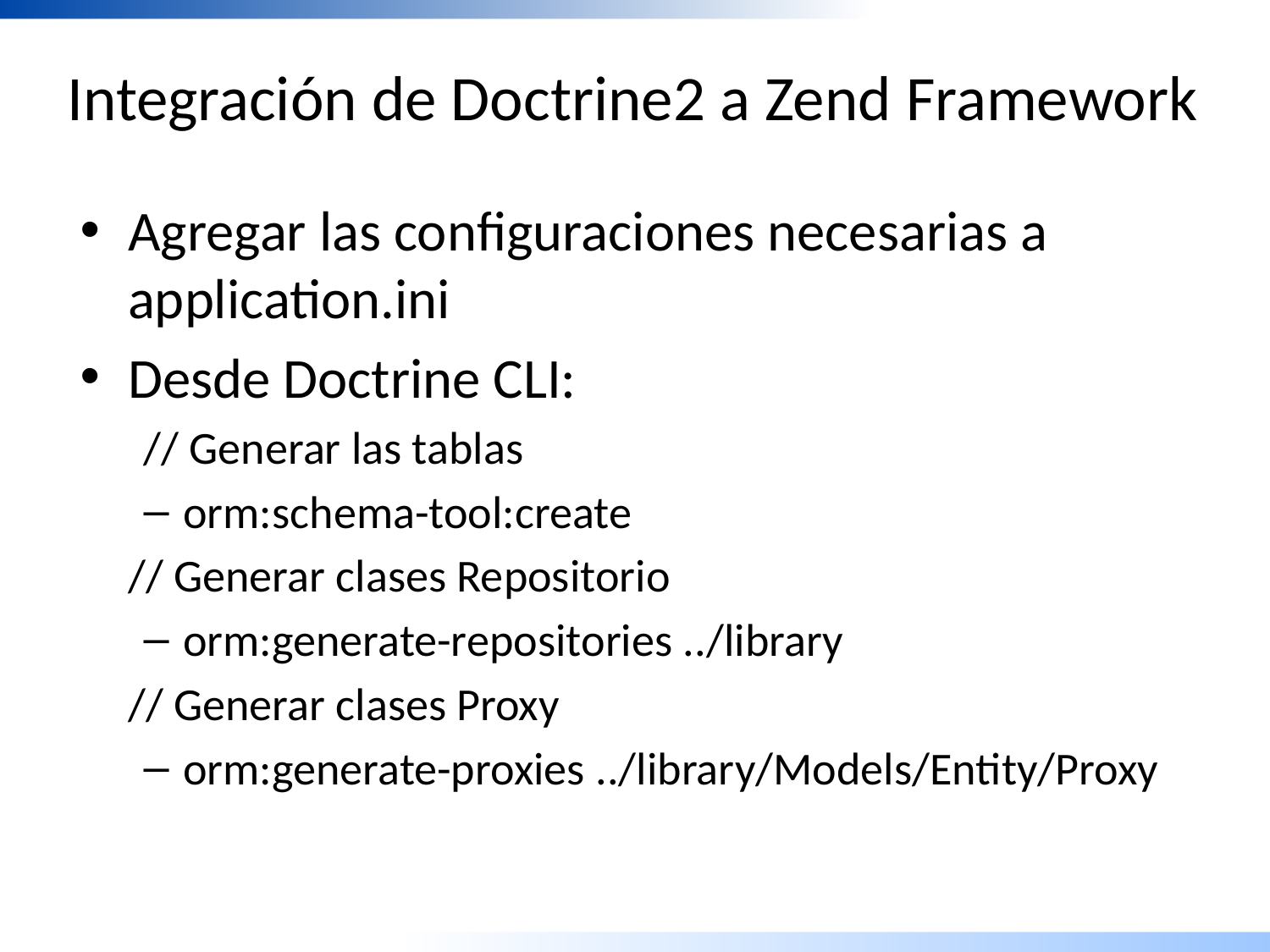

# Integración de Doctrine2 a Zend Framework
Agregar las configuraciones necesarias a application.ini
Desde Doctrine CLI:
// Generar las tablas
orm:schema-tool:create
	// Generar clases Repositorio
orm:generate-repositories ../library
	// Generar clases Proxy
orm:generate-proxies ../library/Models/Entity/Proxy